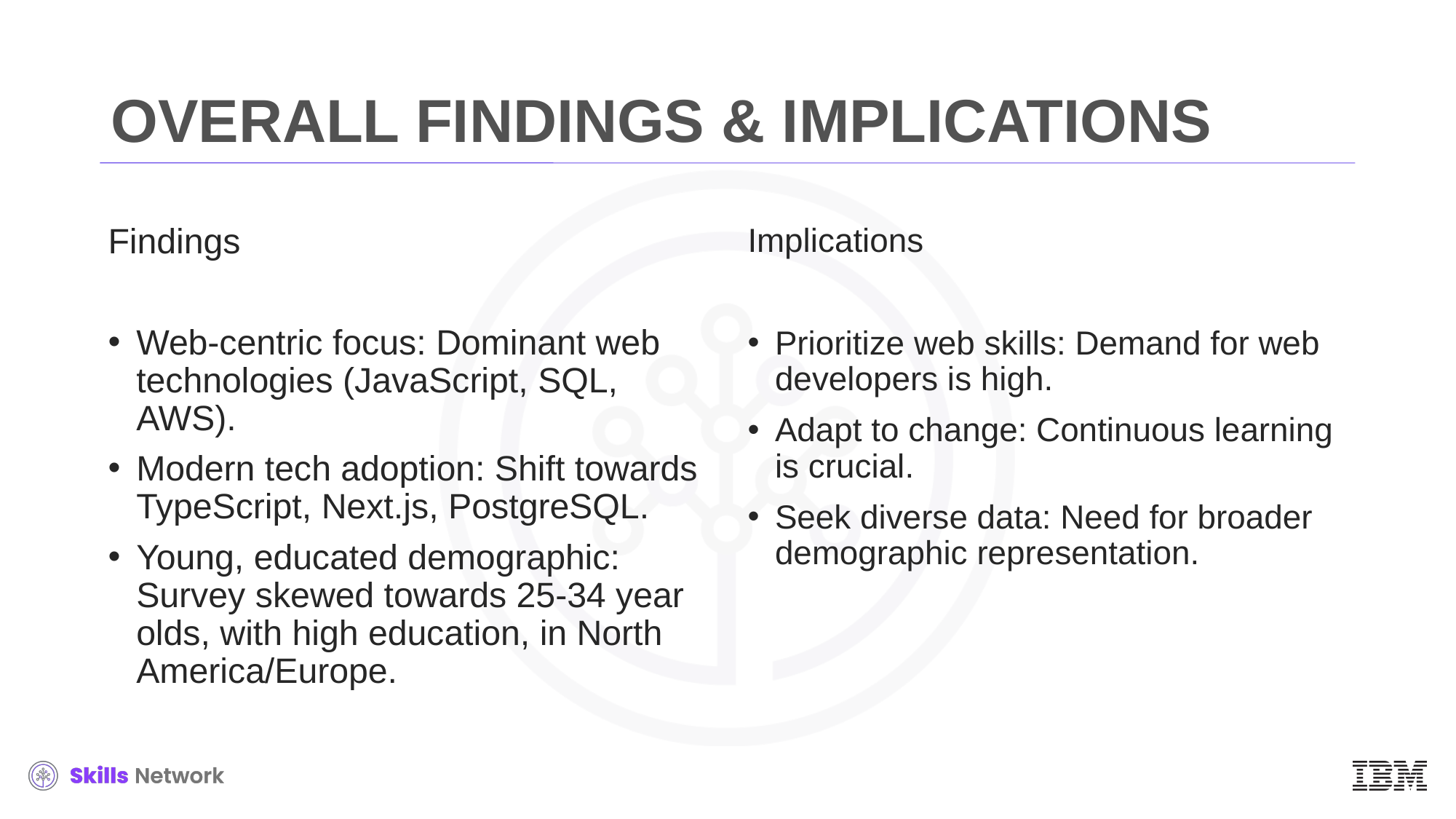

# OVERALL FINDINGS & IMPLICATIONS
Findings

Web-centric focus: Dominant web technologies (JavaScript, SQL, AWS).
Modern tech adoption: Shift towards TypeScript, Next.js, PostgreSQL.
Young, educated demographic: Survey skewed towards 25-34 year olds, with high education, in North America/Europe.
Implications

Prioritize web skills: Demand for web developers is high.
Adapt to change: Continuous learning is crucial.
Seek diverse data: Need for broader demographic representation.